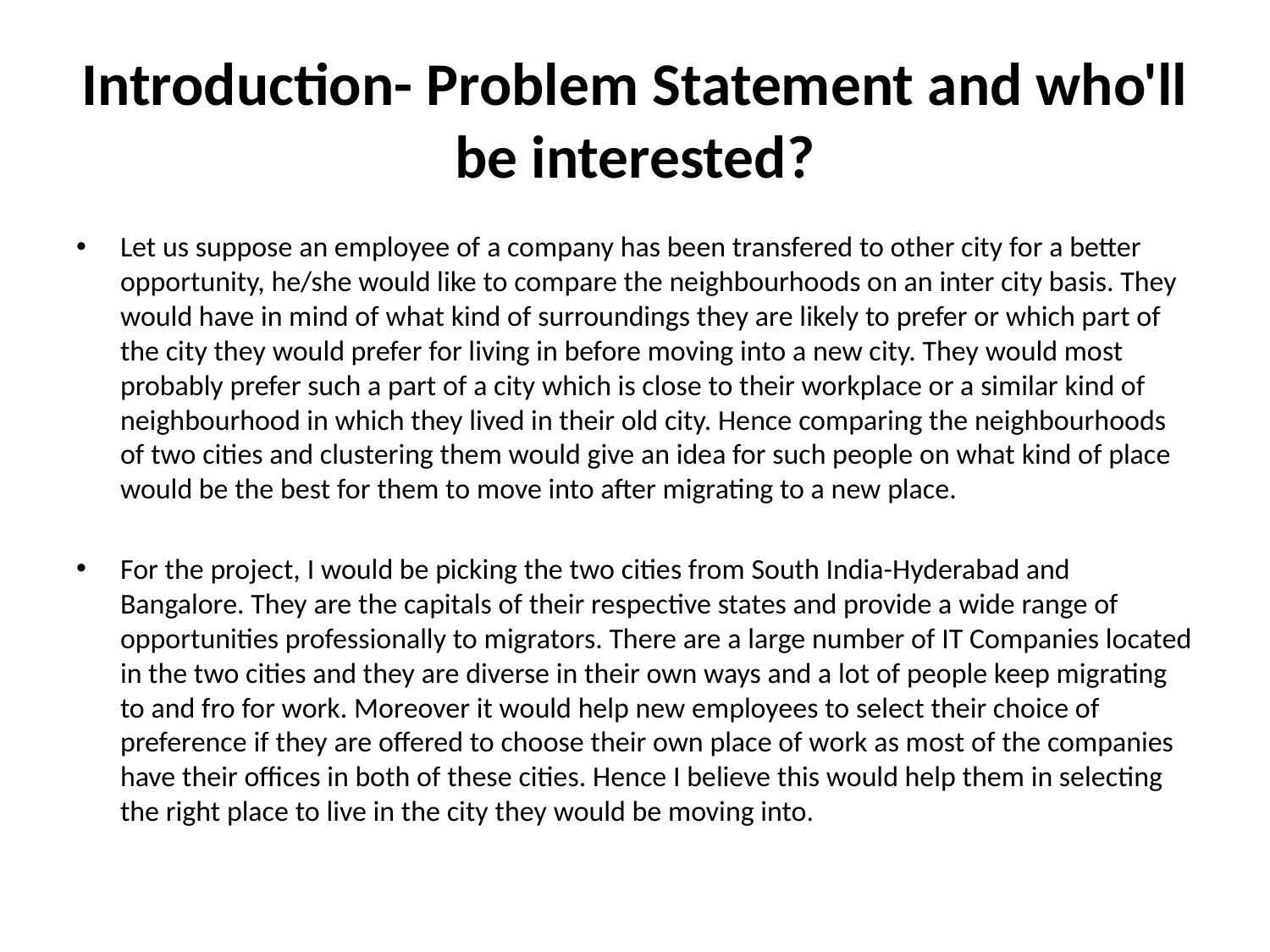

# Introduction- Problem Statement and who'll be interested?
Let us suppose an employee of a company has been transfered to other city for a better opportunity, he/she would like to compare the neighbourhoods on an inter city basis. They would have in mind of what kind of surroundings they are likely to prefer or which part of the city they would prefer for living in before moving into a new city. They would most probably prefer such a part of a city which is close to their workplace or a similar kind of neighbourhood in which they lived in their old city. Hence comparing the neighbourhoods of two cities and clustering them would give an idea for such people on what kind of place would be the best for them to move into after migrating to a new place.

For the project, I would be picking the two cities from South India-Hyderabad and Bangalore. They are the capitals of their respective states and provide a wide range of opportunities professionally to migrators. There are a large number of IT Companies located in the two cities and they are diverse in their own ways and a lot of people keep migrating to and fro for work. Moreover it would help new employees to select their choice of preference if they are offered to choose their own place of work as most of the companies have their offices in both of these cities. Hence I believe this would help them in selecting the right place to live in the city they would be moving into.